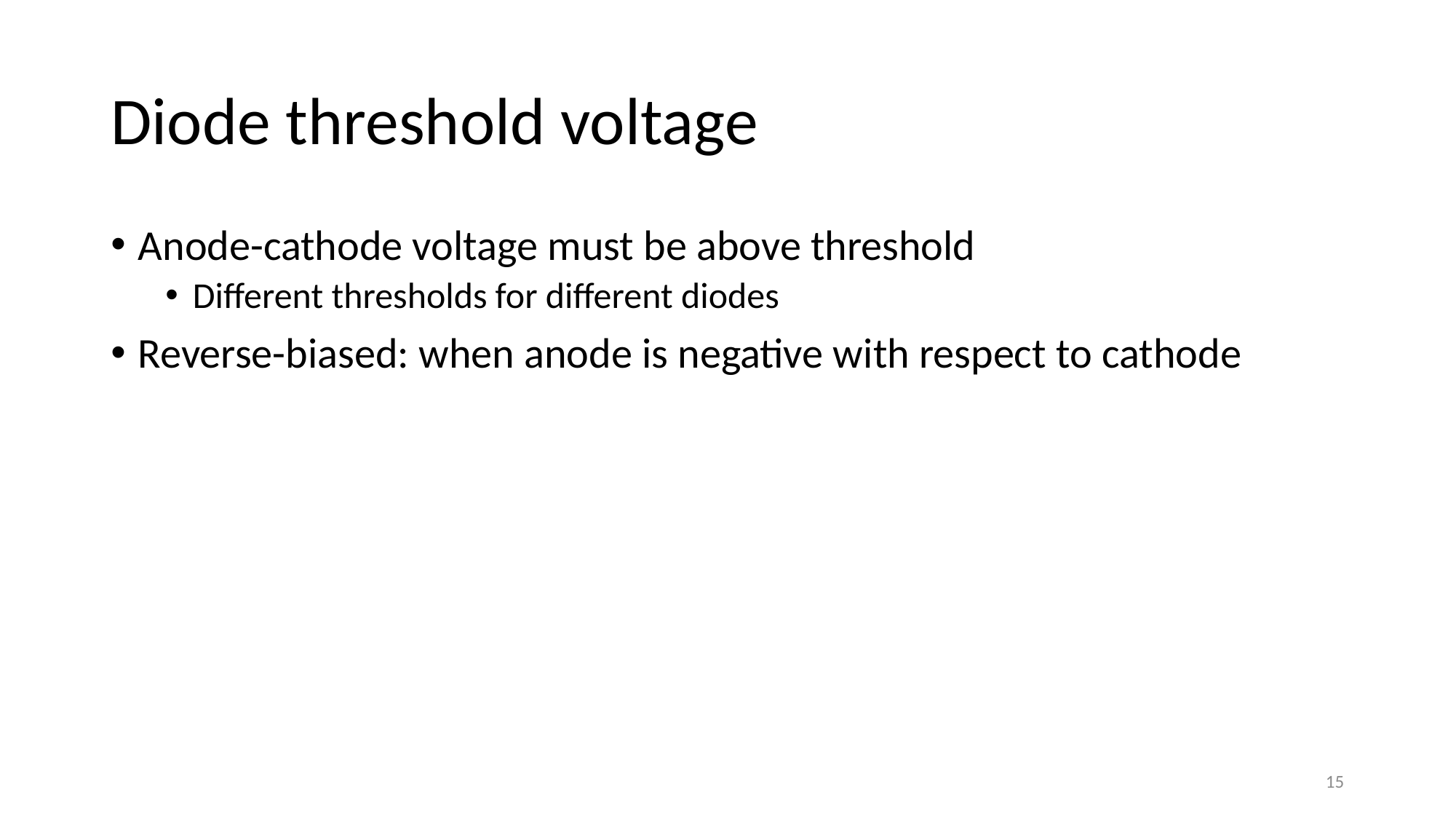

# Diode threshold voltage
Anode-cathode voltage must be above threshold
Different thresholds for different diodes
Reverse-biased: when anode is negative with respect to cathode

15